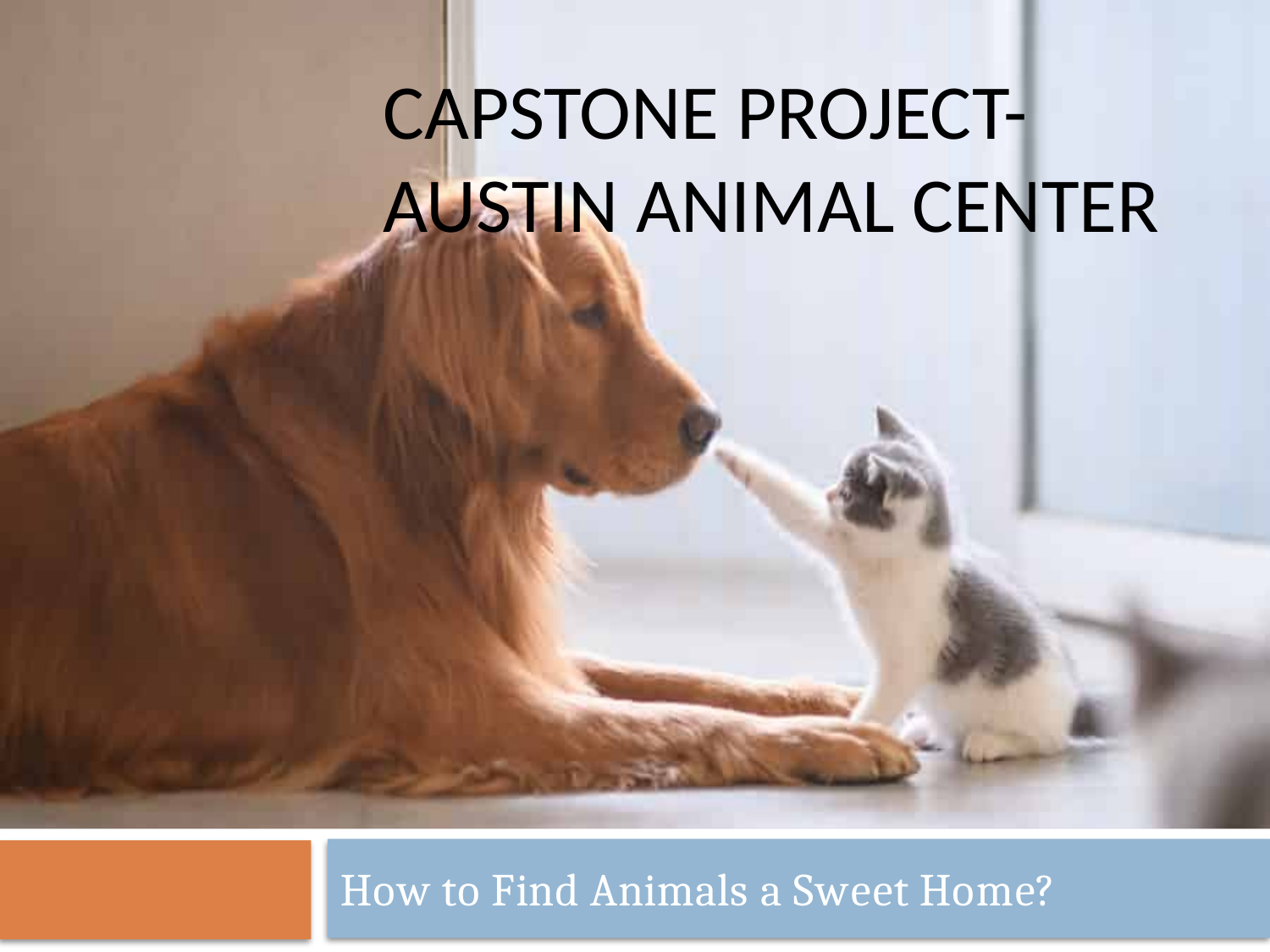

# Capstone Project-Austin Animal Center
How to Find Animals a Sweet Home?